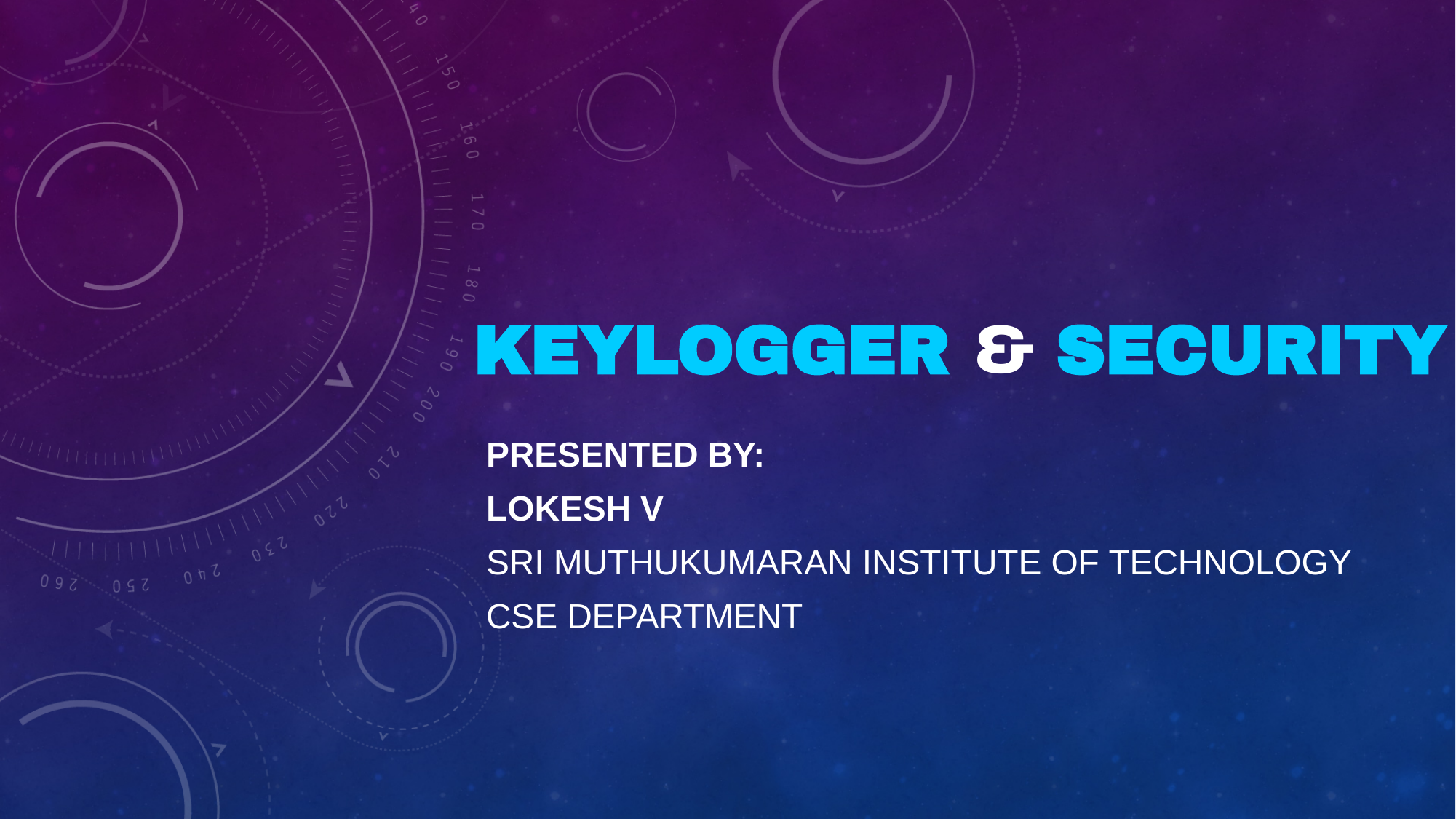

# Keylogger & Security
Presented by:
LOKESH V
Sri muthukumaran institute of technology
CSE Department